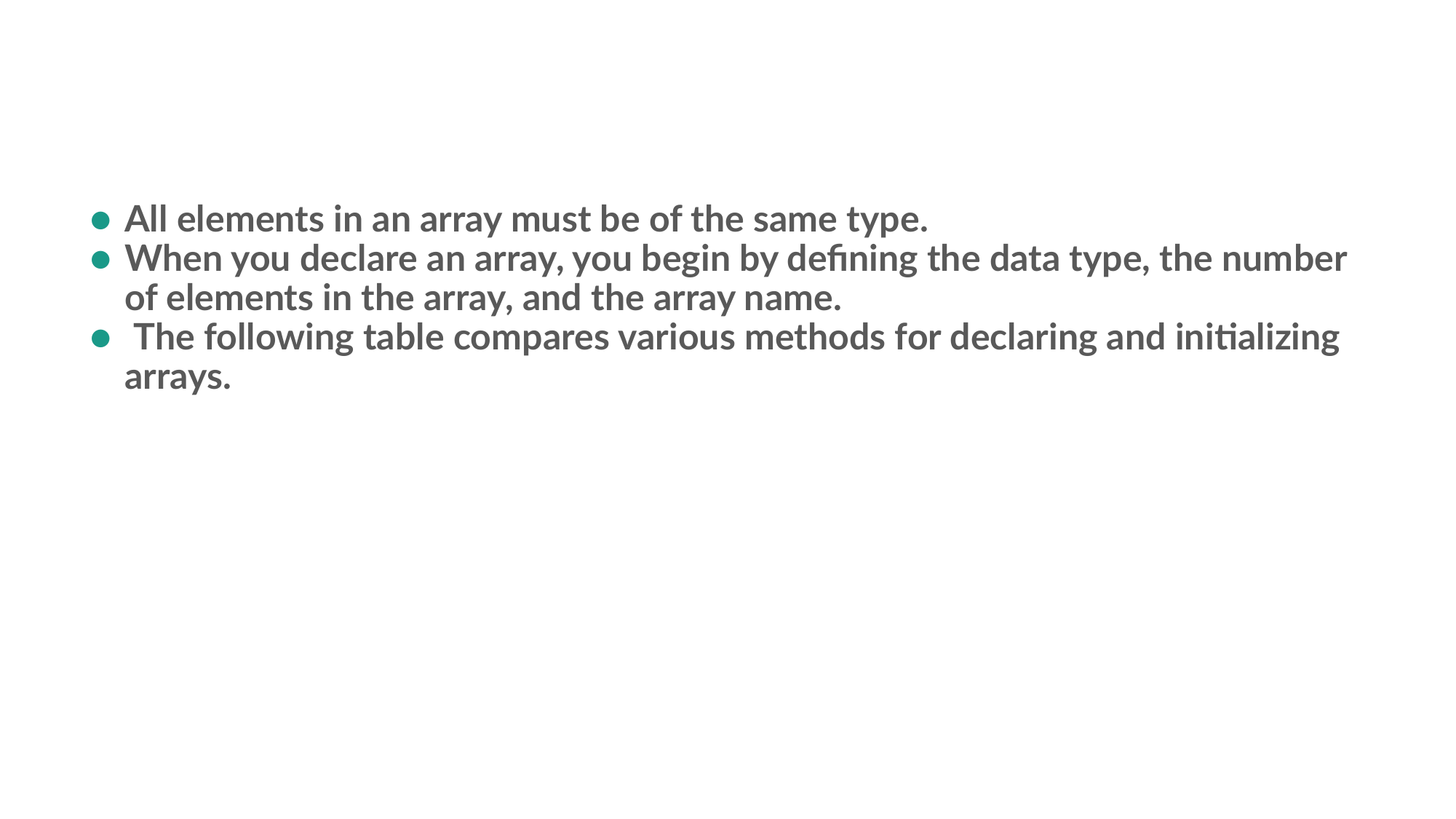

All elements in an array must be of the same type.
When you declare an array, you begin by defining the data type, the number of elements in the array, and the array name.
 The following table compares various methods for declaring and initializing arrays.